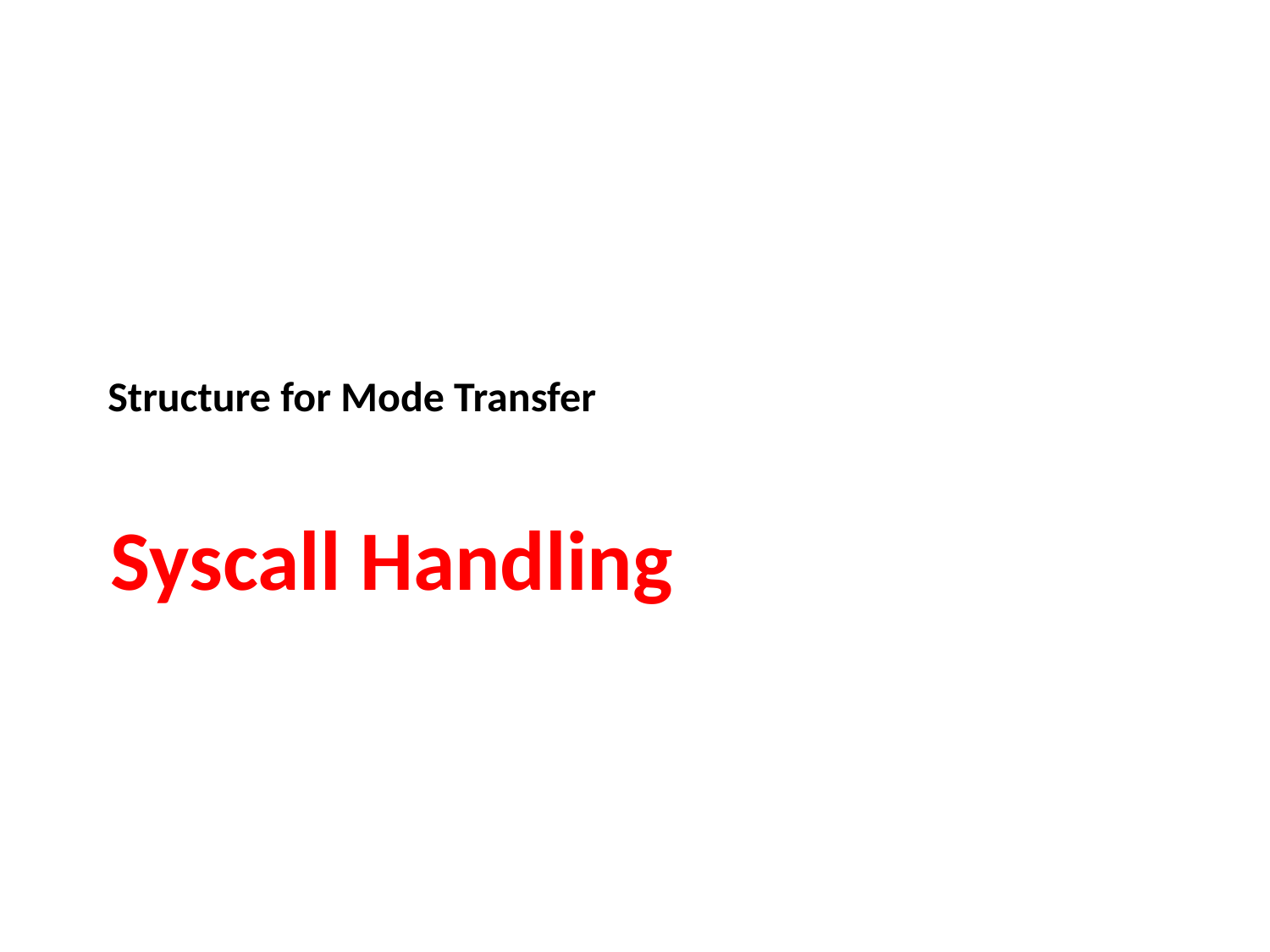

# Structure for Mode Transfer
Syscall Handling